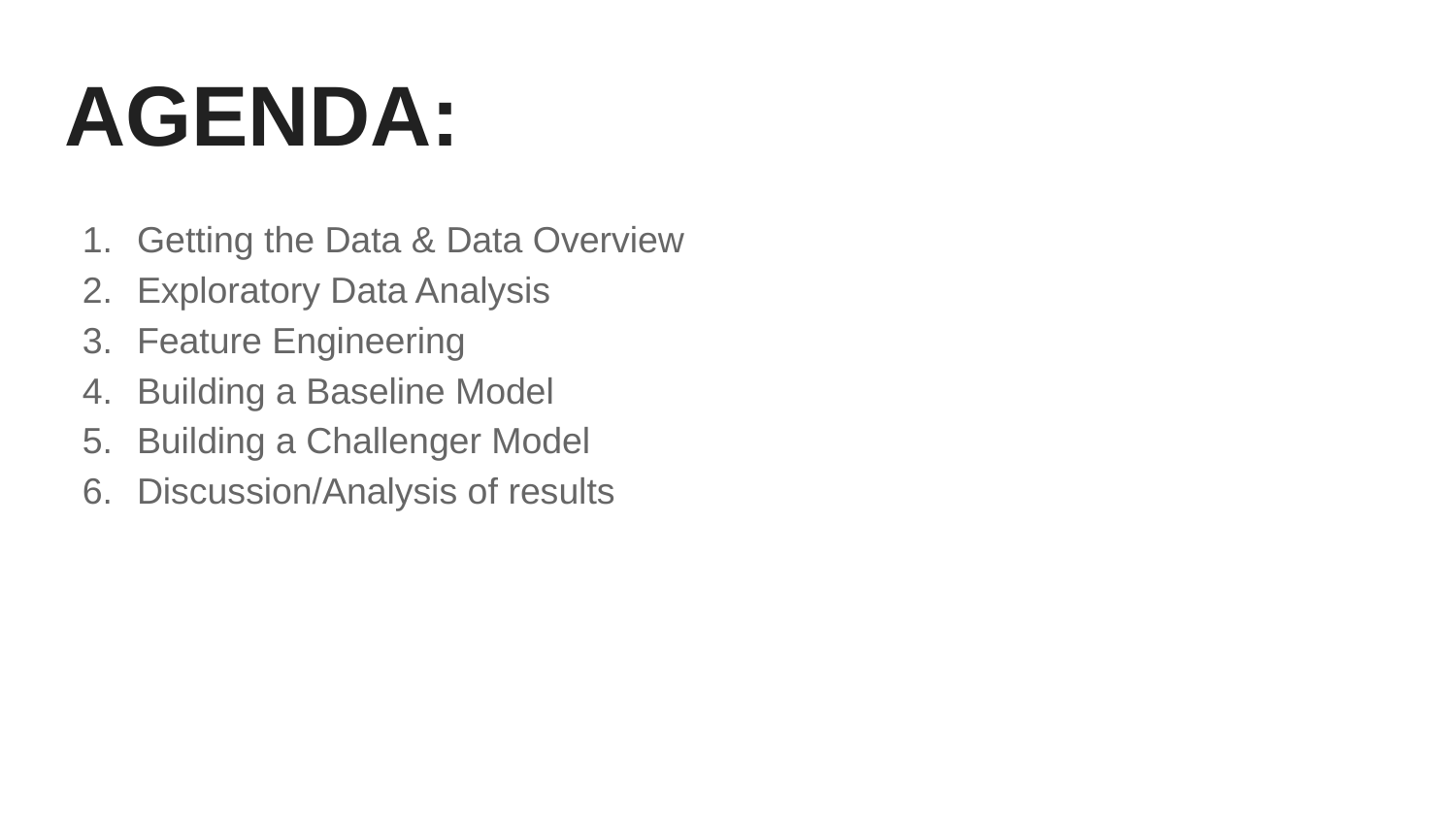

# AGENDA:
Getting the Data & Data Overview
Exploratory Data Analysis
Feature Engineering
Building a Baseline Model
Building a Challenger Model
Discussion/Analysis of results